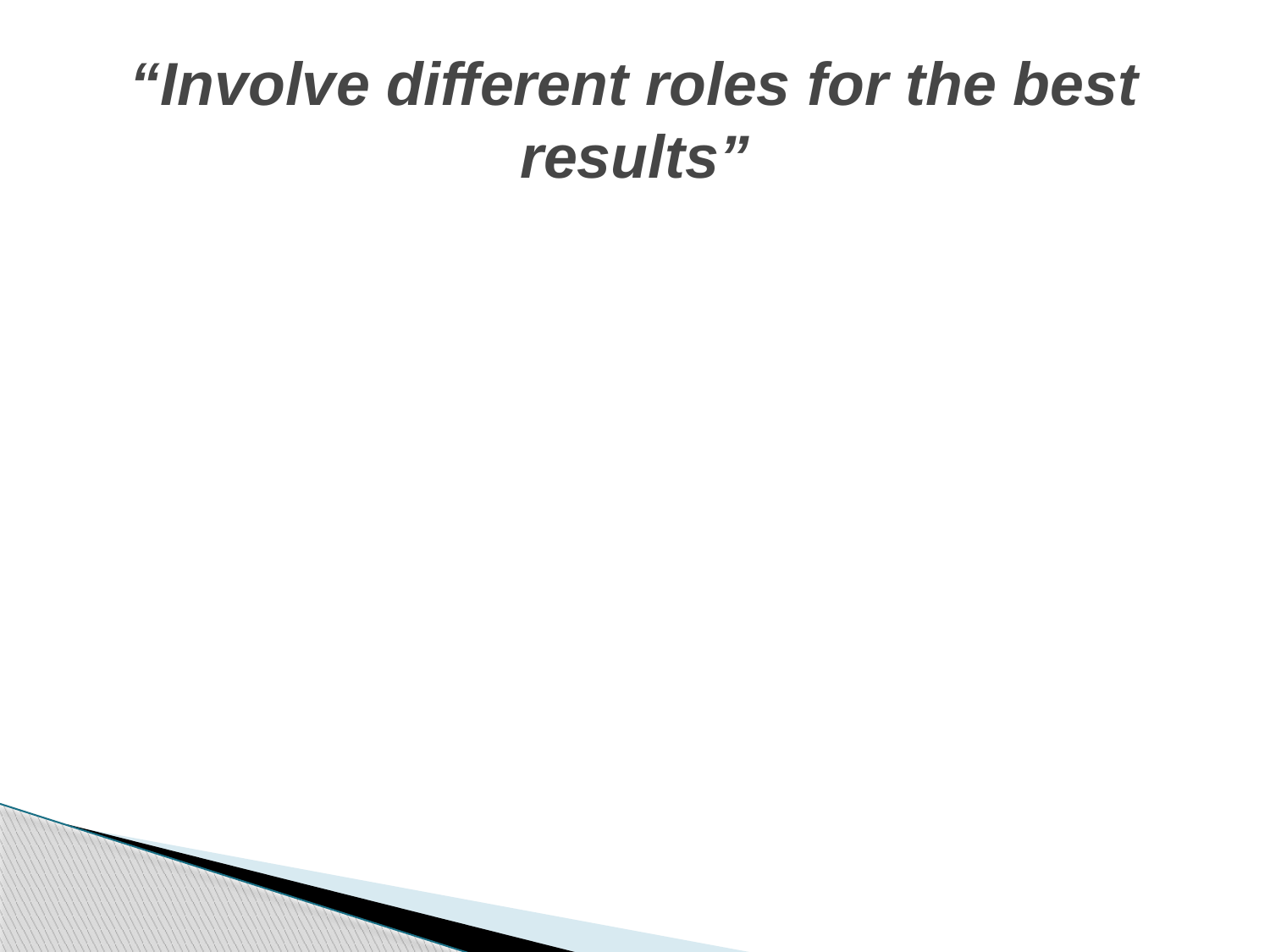

# “Involve different roles for the best results”